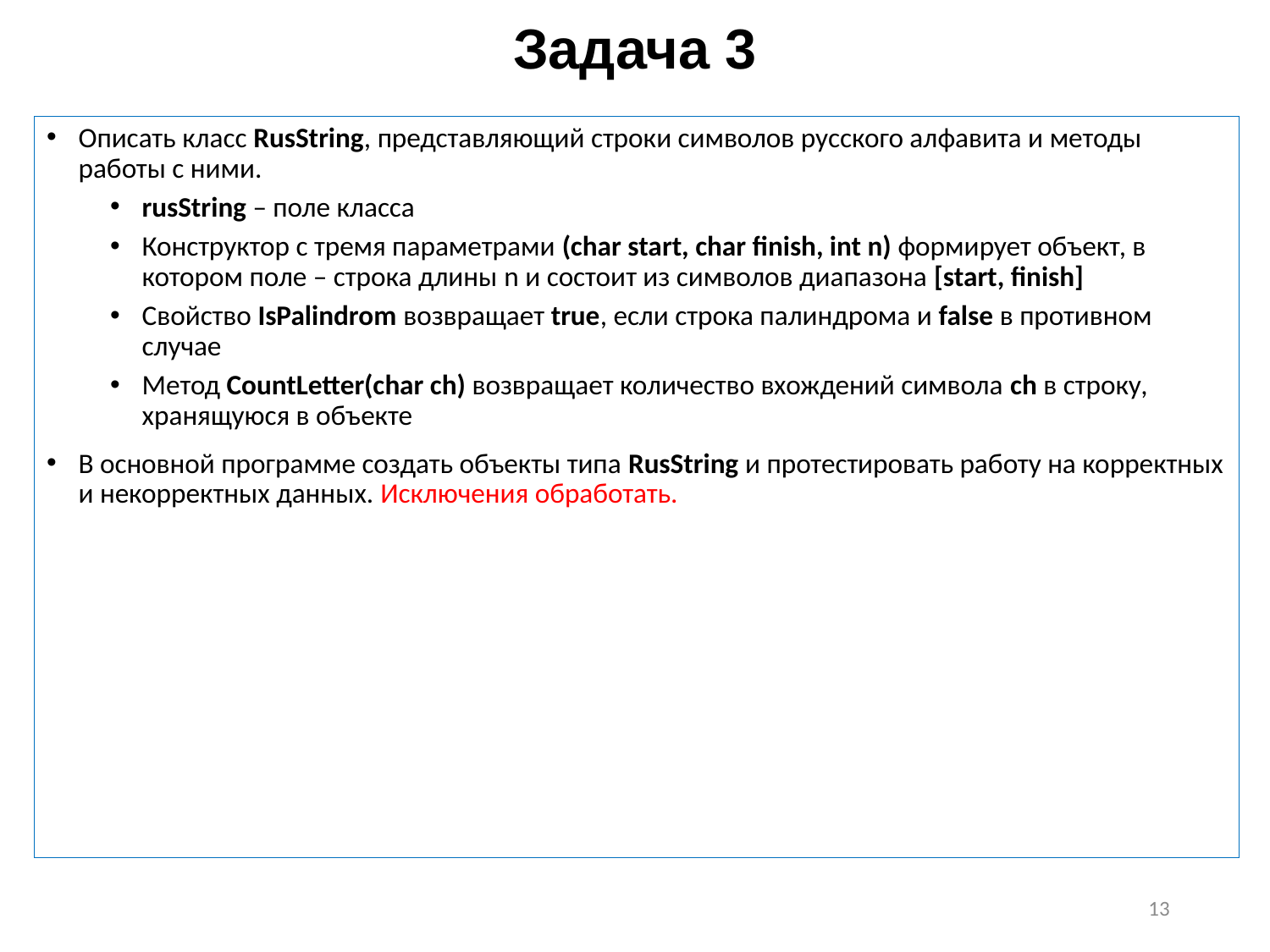

# Задача 3
Описать класс RusString, представляющий строки символов русского алфавита и методы работы с ними.
rusString – поле класса
Конструктор с тремя параметрами (char start, char finish, int n) формирует объект, в котором поле – строка длины n и состоит из символов диапазона [start, finish]
Свойство IsPalindrom возвращает true, если строка палиндрома и false в противном случае
Метод CountLetter(char ch) возвращает количество вхождений символа ch в строку, хранящуюся в объекте
В основной программе создать объекты типа RusString и протестировать работу на корректных и некорректных данных. Исключения обработать.
13